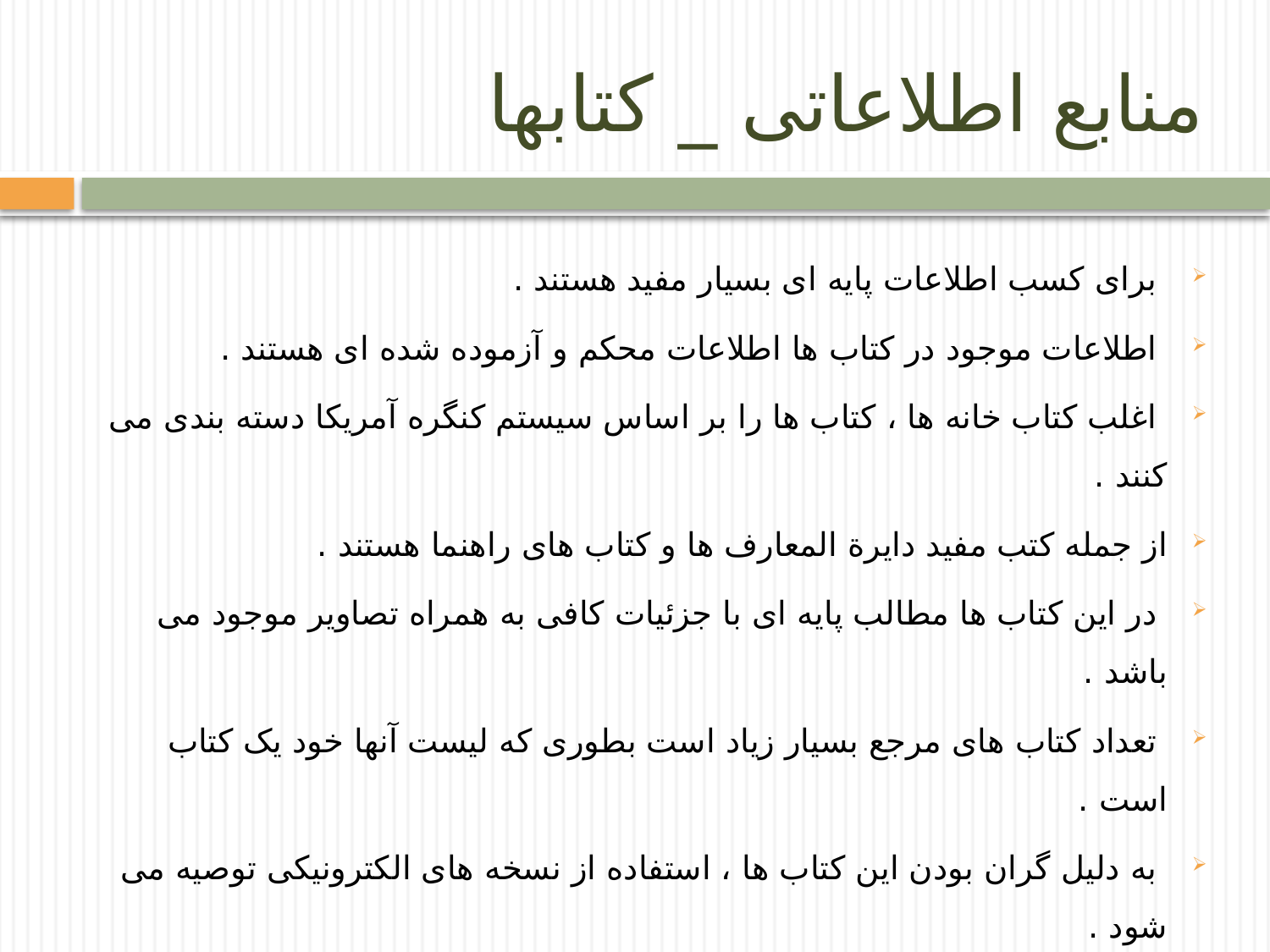

# منابع اطلاعاتی _ کتابها
 برای کسب اطلاعات پایه ای بسیار مفید هستند .
 اطلاعات موجود در کتاب ها اطلاعات محکم و آزموده شده ای هستند .
 اغلب کتاب خانه ها ، کتاب ها را بر اساس سیستم کنگره آمریکا دسته بندی می کنند .
از جمله کتب مفید دایرة المعارف ها و کتاب های راهنما هستند .
 در این کتاب ها مطالب پایه ای با جزئیات کافی به همراه تصاویر موجود می باشد .
 تعداد کتاب های مرجع بسیار زیاد است بطوری که لیست آنها خود یک کتاب است .
 به دلیل گران بودن این کتاب ها ، استفاده از نسخه های الکترونیکی توصیه می شود .